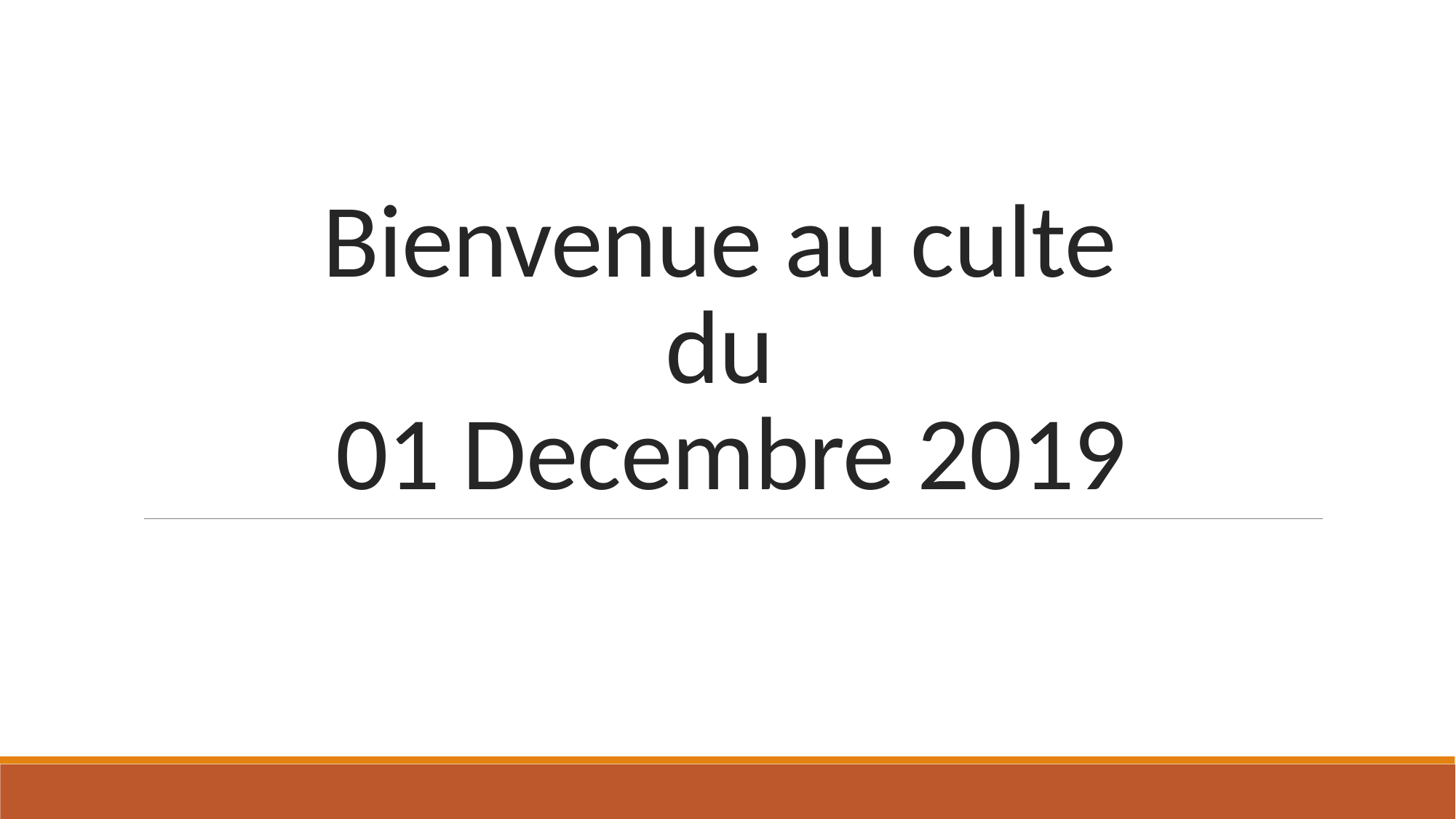

# Bienvenue au culte du 01 Decembre 2019